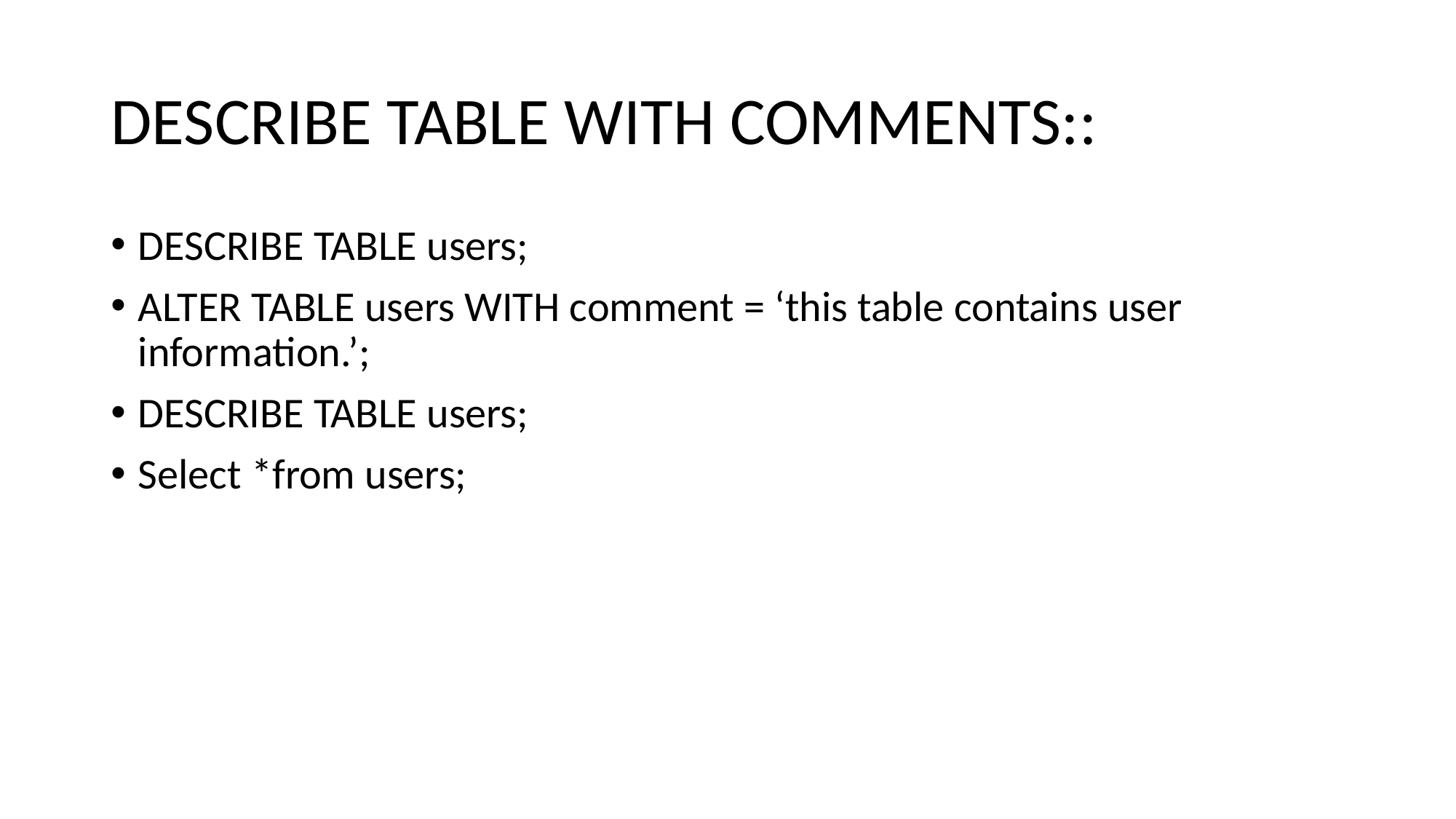

# DESCRIBE TABLE WITH COMMENTS::
DESCRIBE TABLE users;
ALTER TABLE users WITH comment = ‘this table contains user information.’;
DESCRIBE TABLE users;
Select *from users;